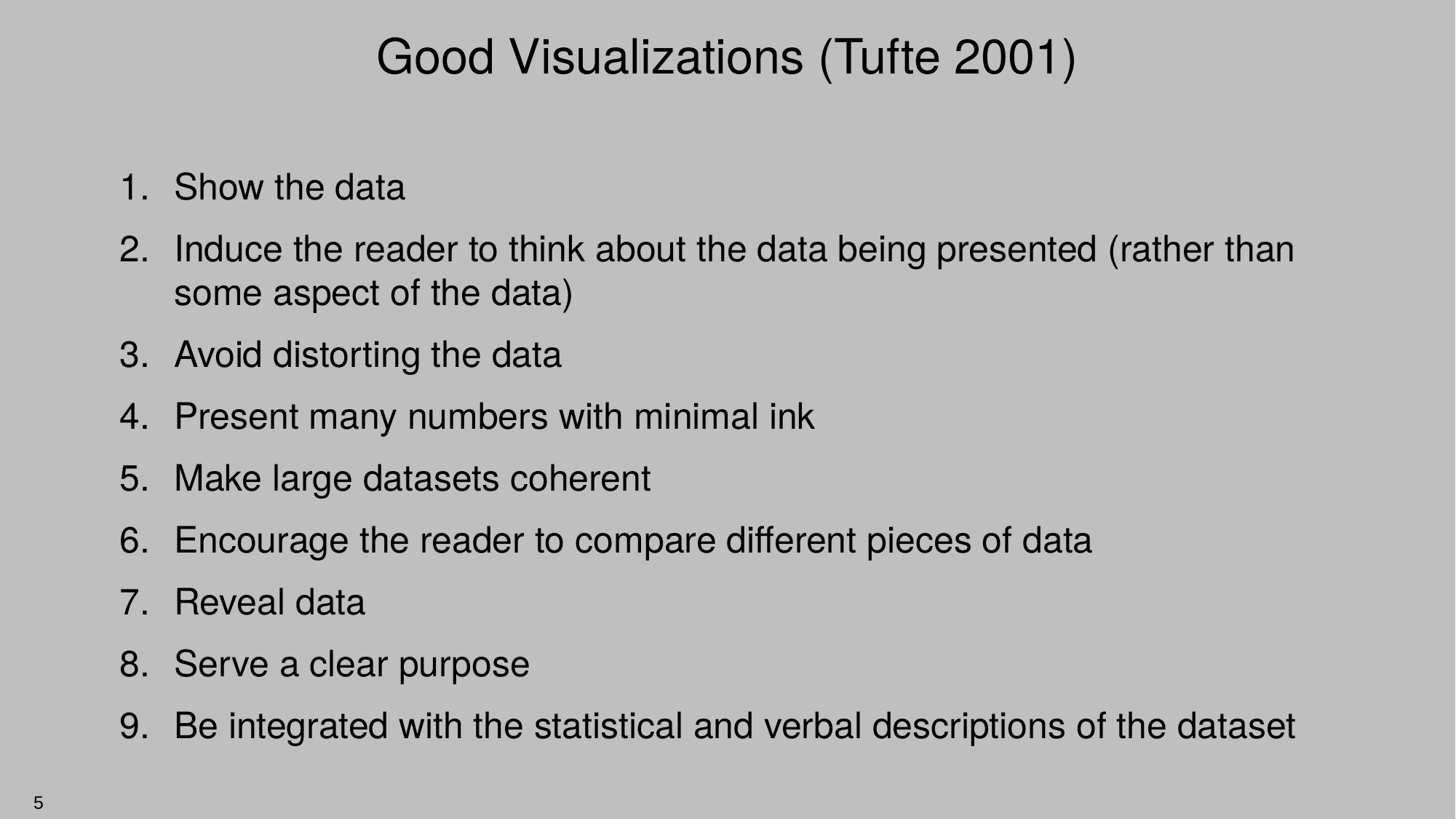

# Good Visualizations (Tufte 2001)
Show the data
Induce the reader to think about the data being presented (rather than some aspect of the data)
Avoid distorting the data
Present many numbers with minimal ink
Make large datasets coherent
Encourage the reader to compare different pieces of data
Reveal data
Serve a clear purpose
Be integrated with the statistical and verbal descriptions of the dataset